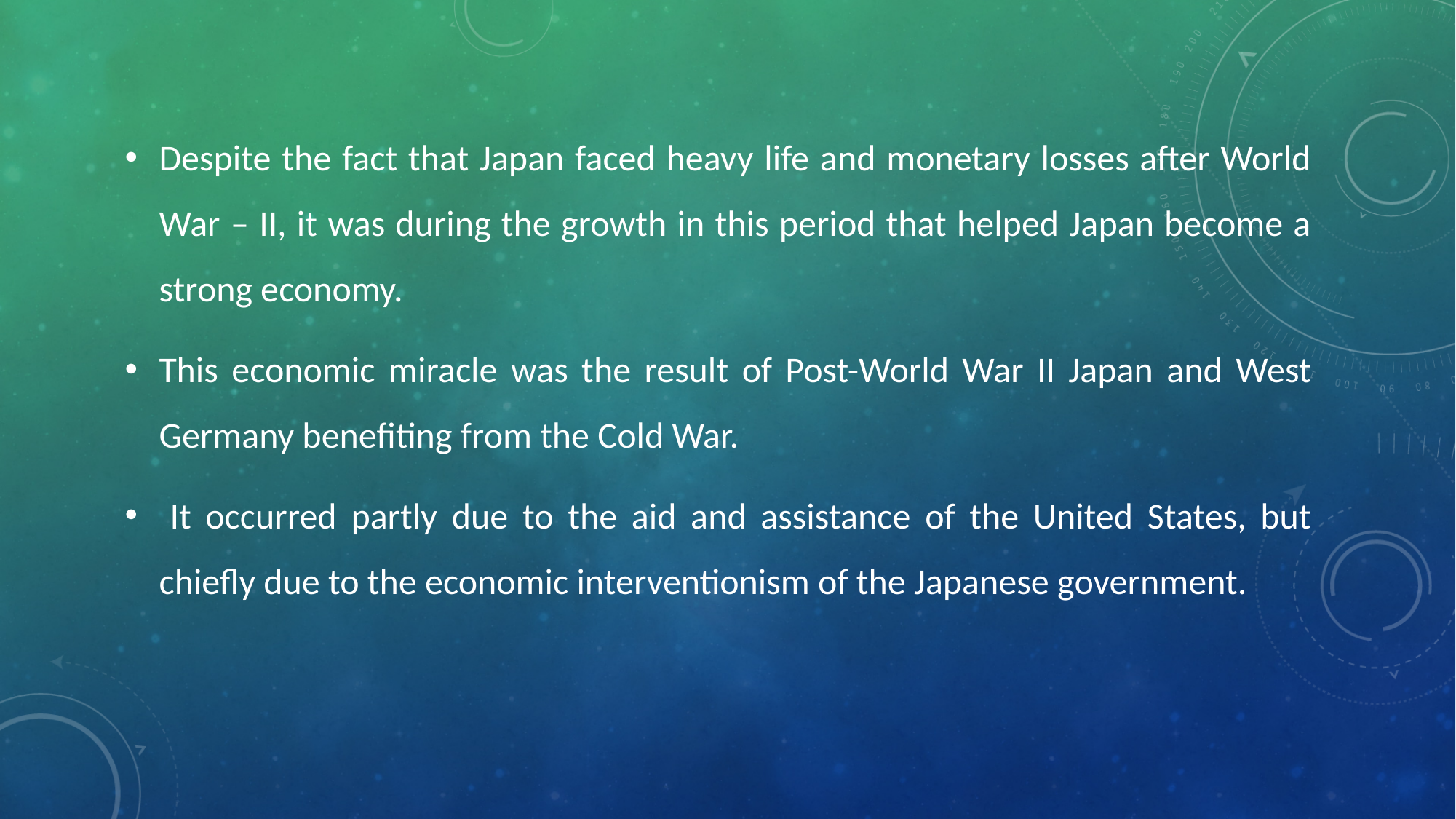

Despite the fact that Japan faced heavy life and monetary losses after World War – II, it was during the growth in this period that helped Japan become a strong economy.
This economic miracle was the result of Post-World War II Japan and West Germany benefiting from the Cold War.
 It occurred partly due to the aid and assistance of the United States, but chiefly due to the economic interventionism of the Japanese government.